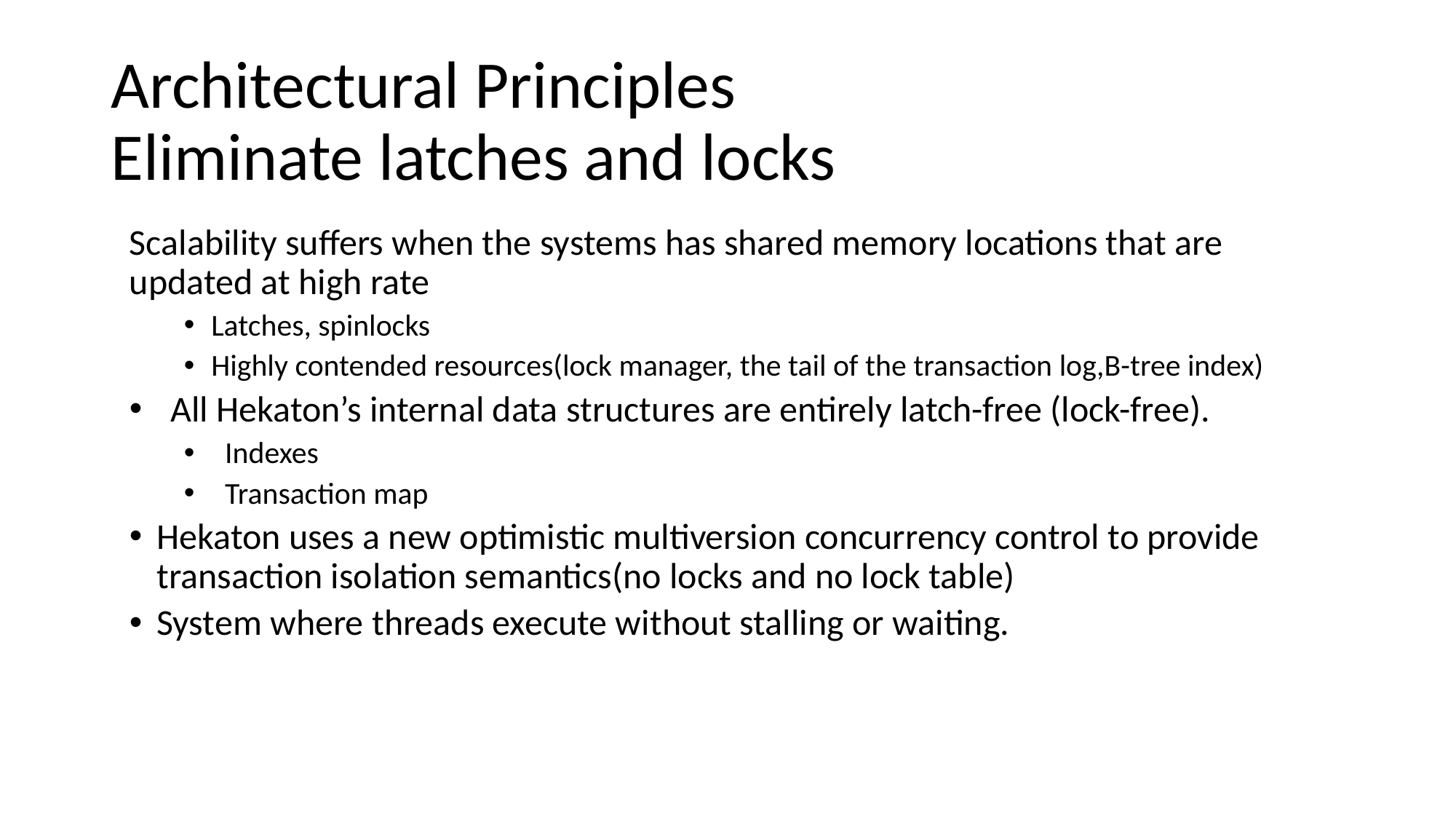

# Architectural Principles Eliminate latches and locks
Scalability suffers when the systems has shared memory locations that are updated at high rate
Latches, spinlocks
Highly contended resources(lock manager, the tail of the transaction log,B-tree index)
All Hekaton’s internal data structures are entirely latch-free (lock-free).
Indexes
Transaction map
Hekaton uses a new optimistic multiversion concurrency control to provide transaction isolation semantics(no locks and no lock table)
System where threads execute without stalling or waiting.